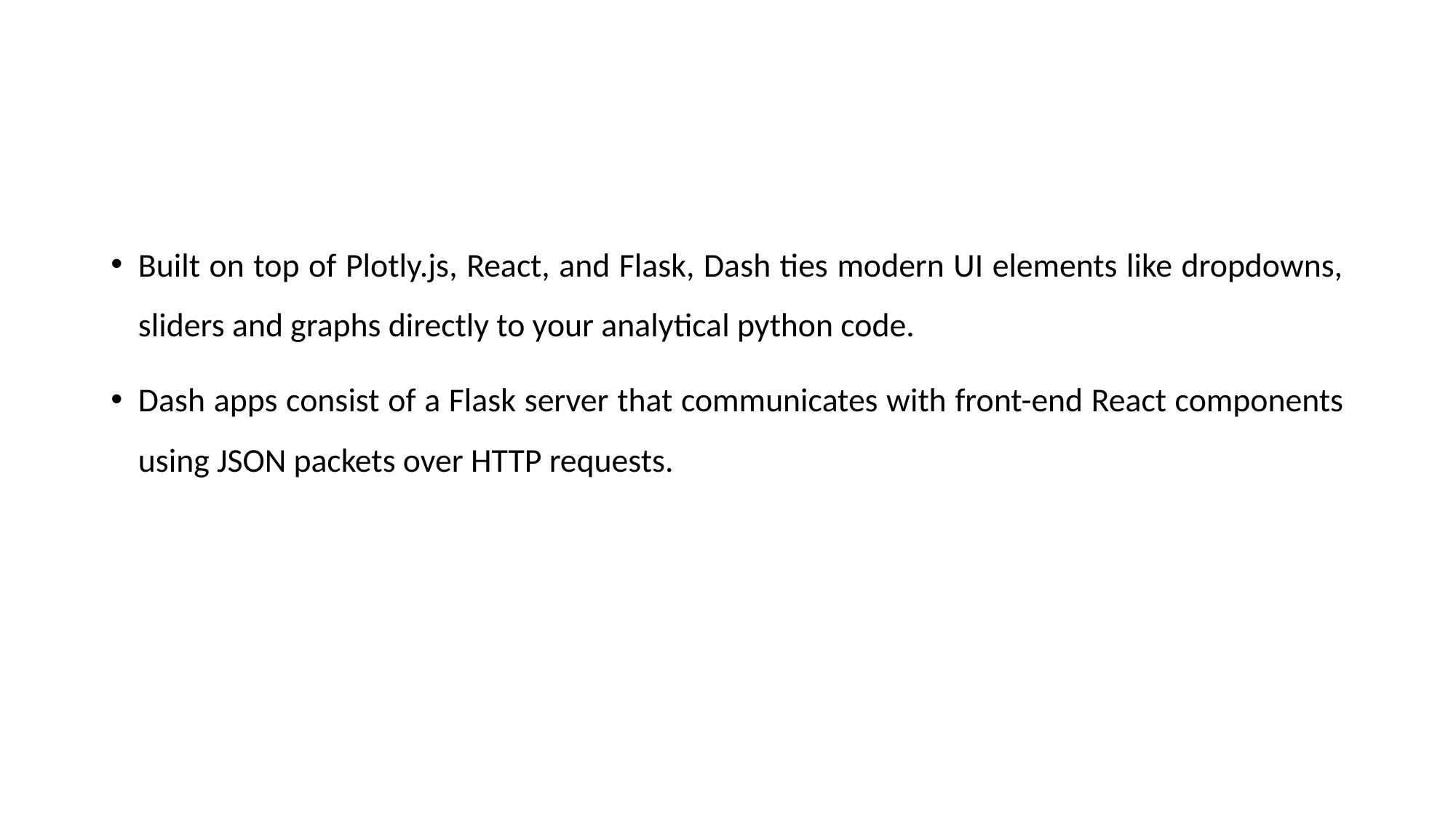

Built on top of Plotly.js, React, and Flask, Dash ties modern UI elements like dropdowns, sliders and graphs directly to your analytical python code.
Dash apps consist of a Flask server that communicates with front-end React components using JSON packets over HTTP requests.